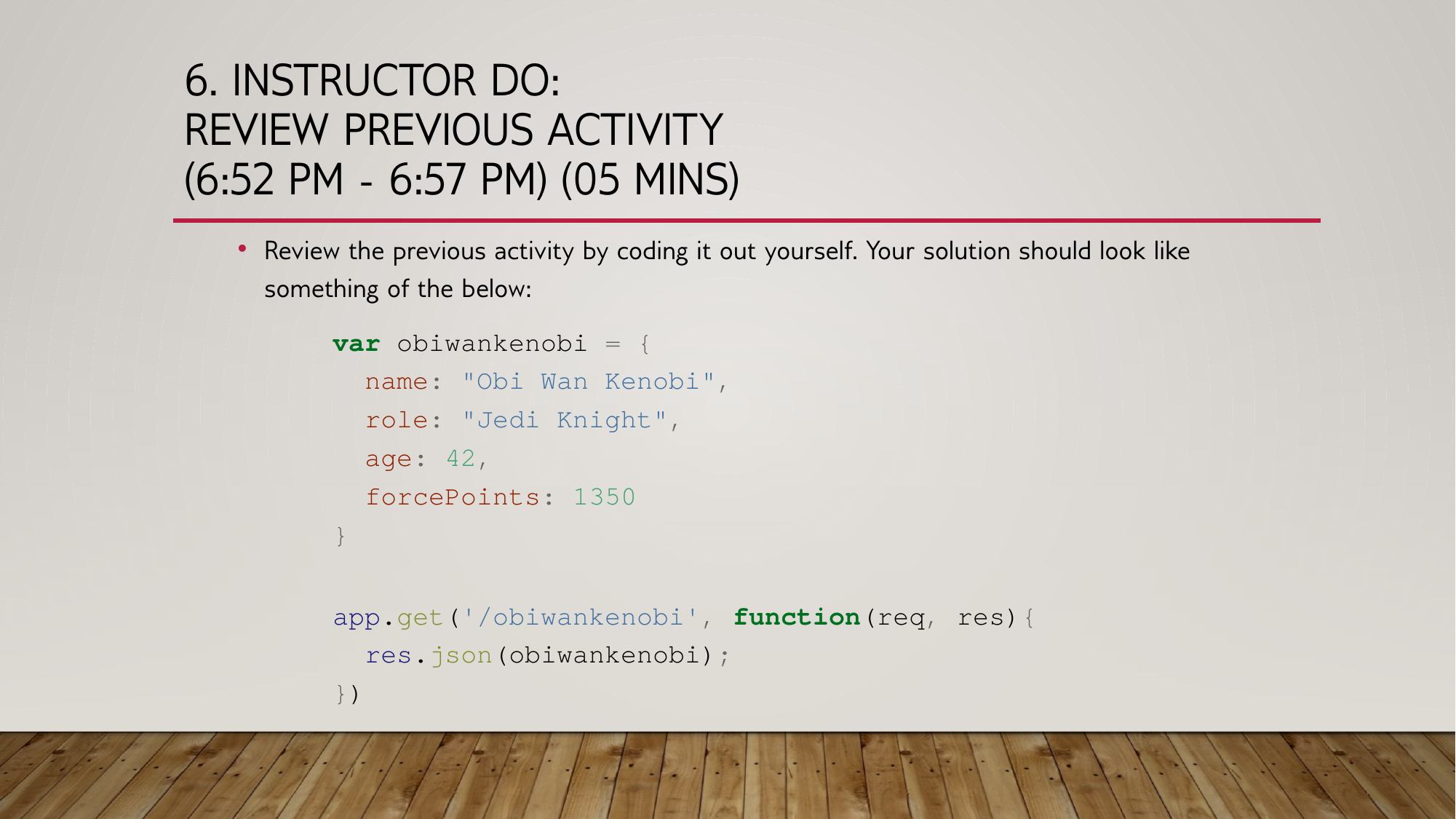

# 6. Instructor Do: Review Previous Activity (6:52 PM - 6:57 PM) (05 mins)
Review the previous activity by coding it out yourself. Your solution should look like something of the below:
var obiwankenobi = {
  name: "Obi Wan Kenobi",
  role: "Jedi Knight",
  age: 42,
  forcePoints: 1350
}
app.get('/obiwankenobi', function(req, res){
  res.json(obiwankenobi);
})